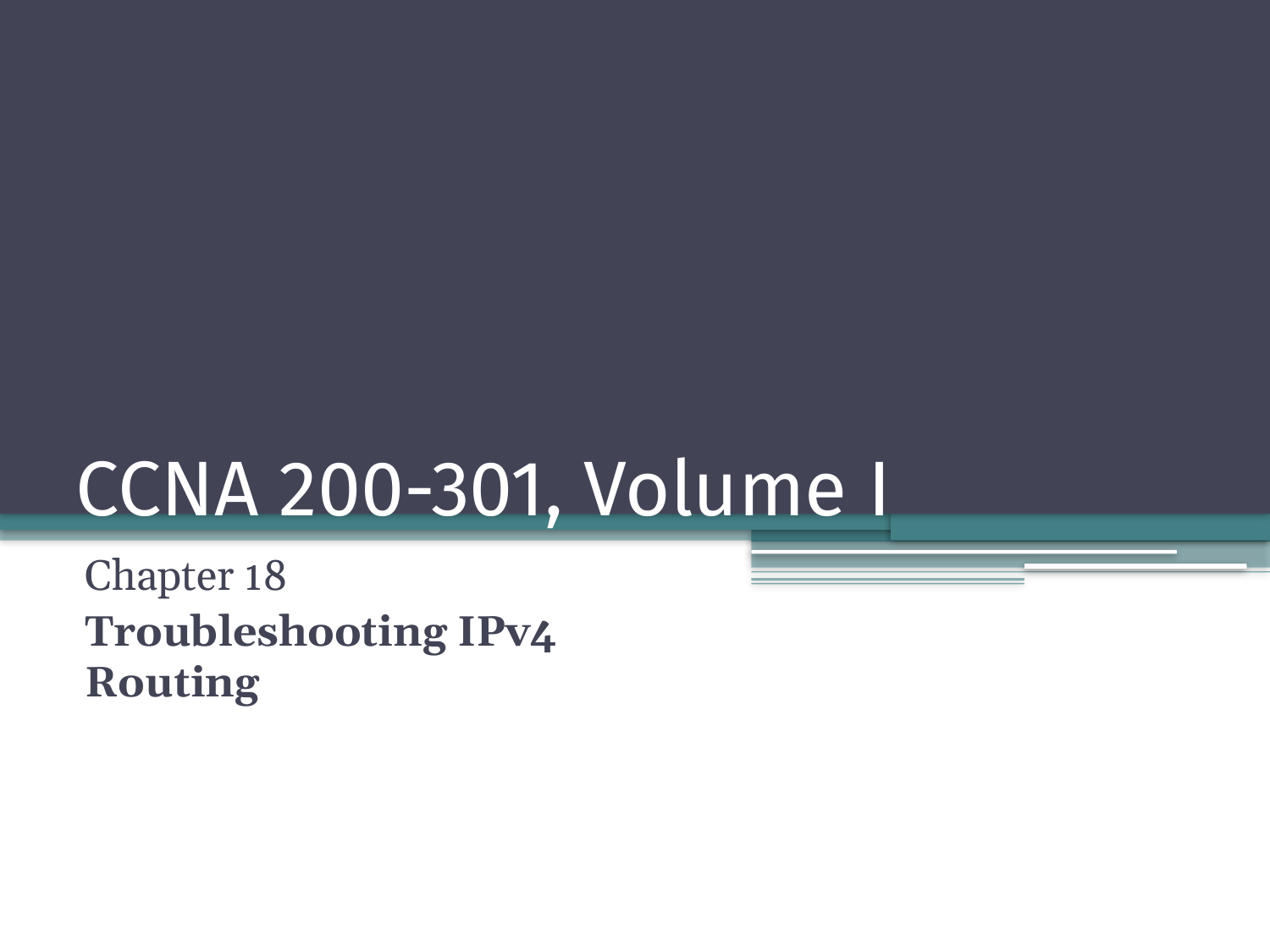

# CCNA 200-301, Volume I
Chapter 18
Troubleshooting IPv4 Routing